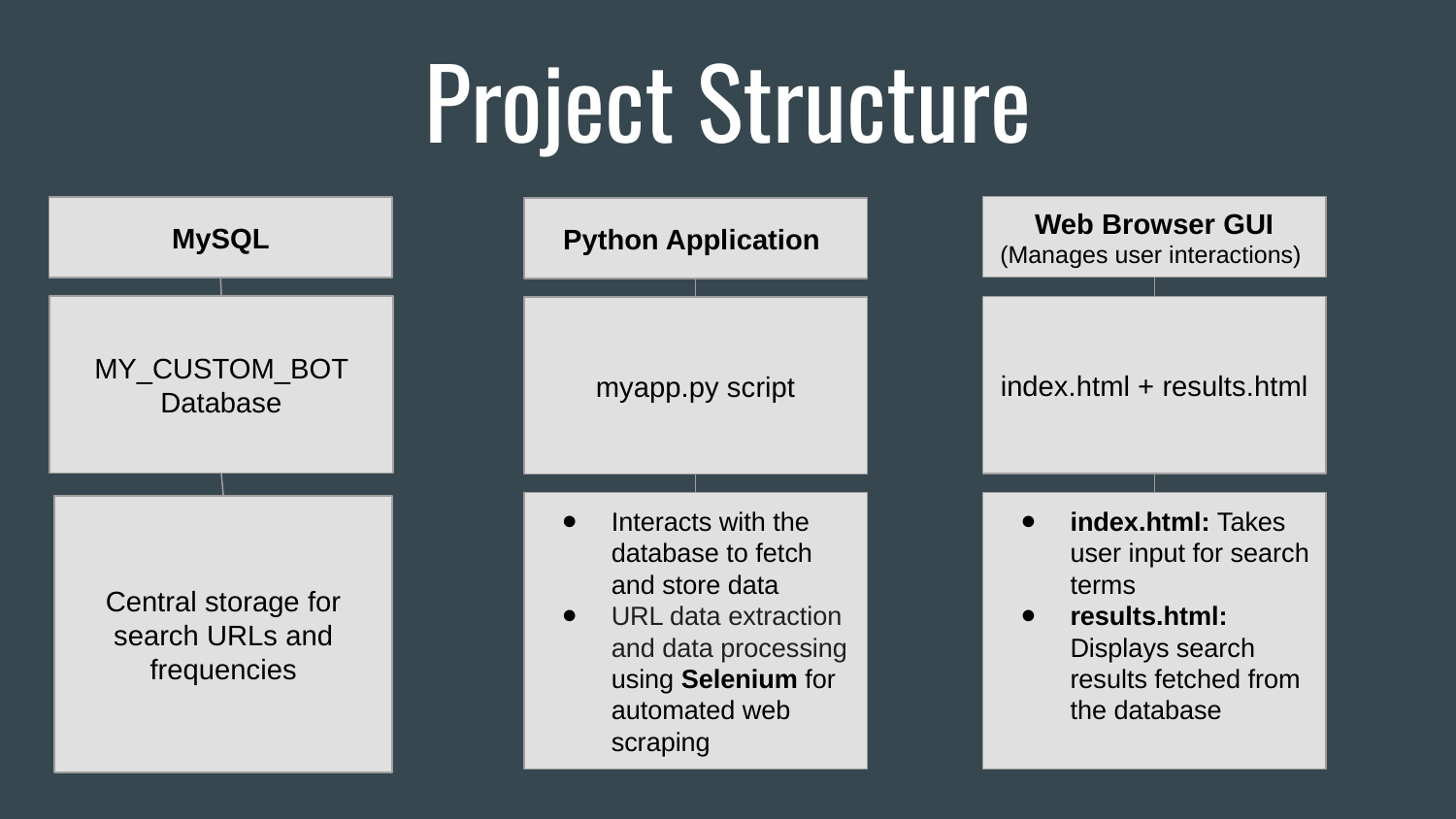

# Project Structure
Web Browser GUI
(Manages user interactions)
MySQL
Python Application
MY_CUSTOM_BOT Database
index.html + results.html
myapp.py script
Interacts with the database to fetch and store data
URL data extraction and data processing using Selenium for automated web scraping
index.html: Takes user input for search terms
results.html: Displays search results fetched from the database

Central storage for search URLs and frequencies